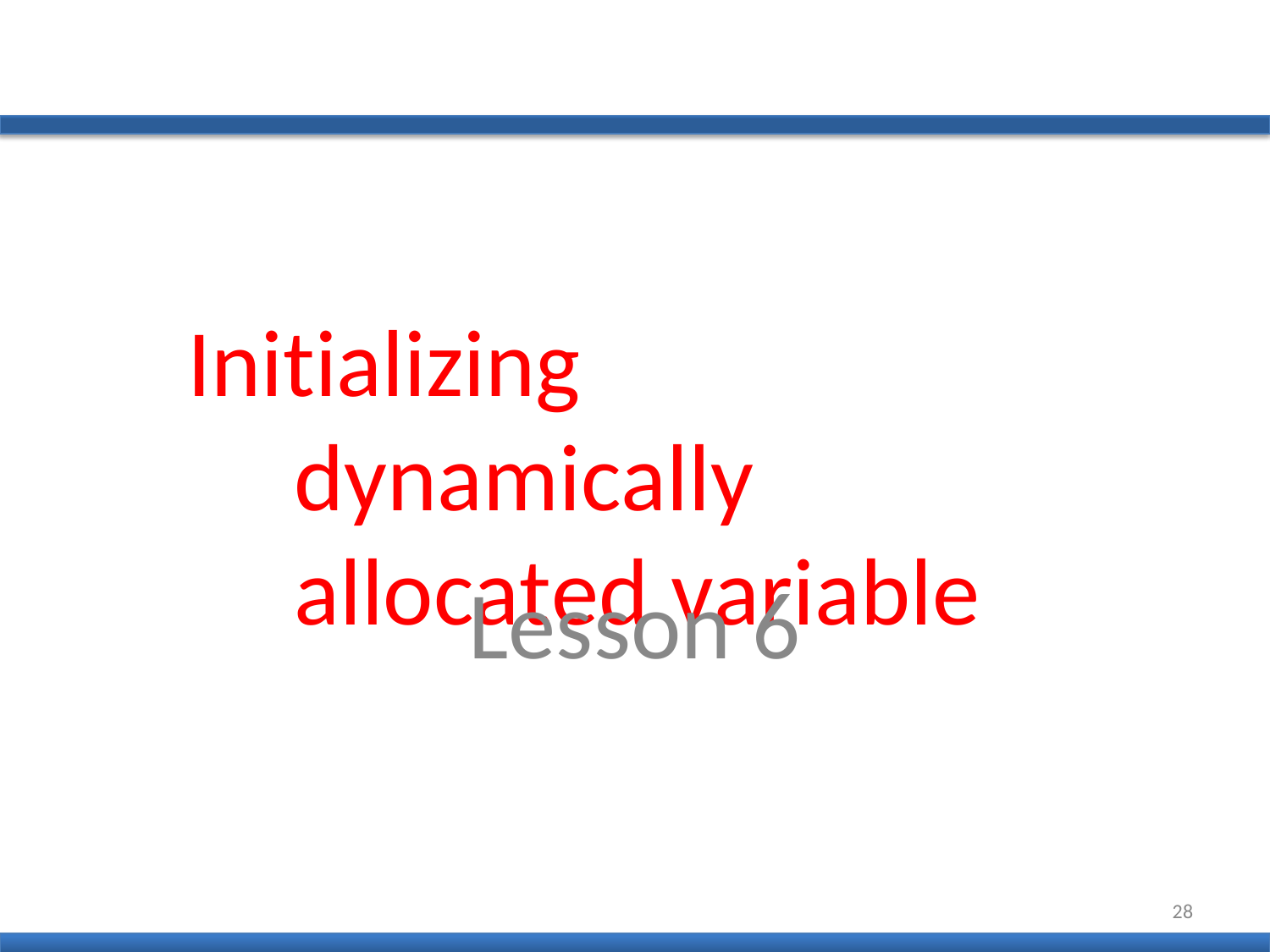

Initializing	dynamically allocated variable
Lesson 6
28